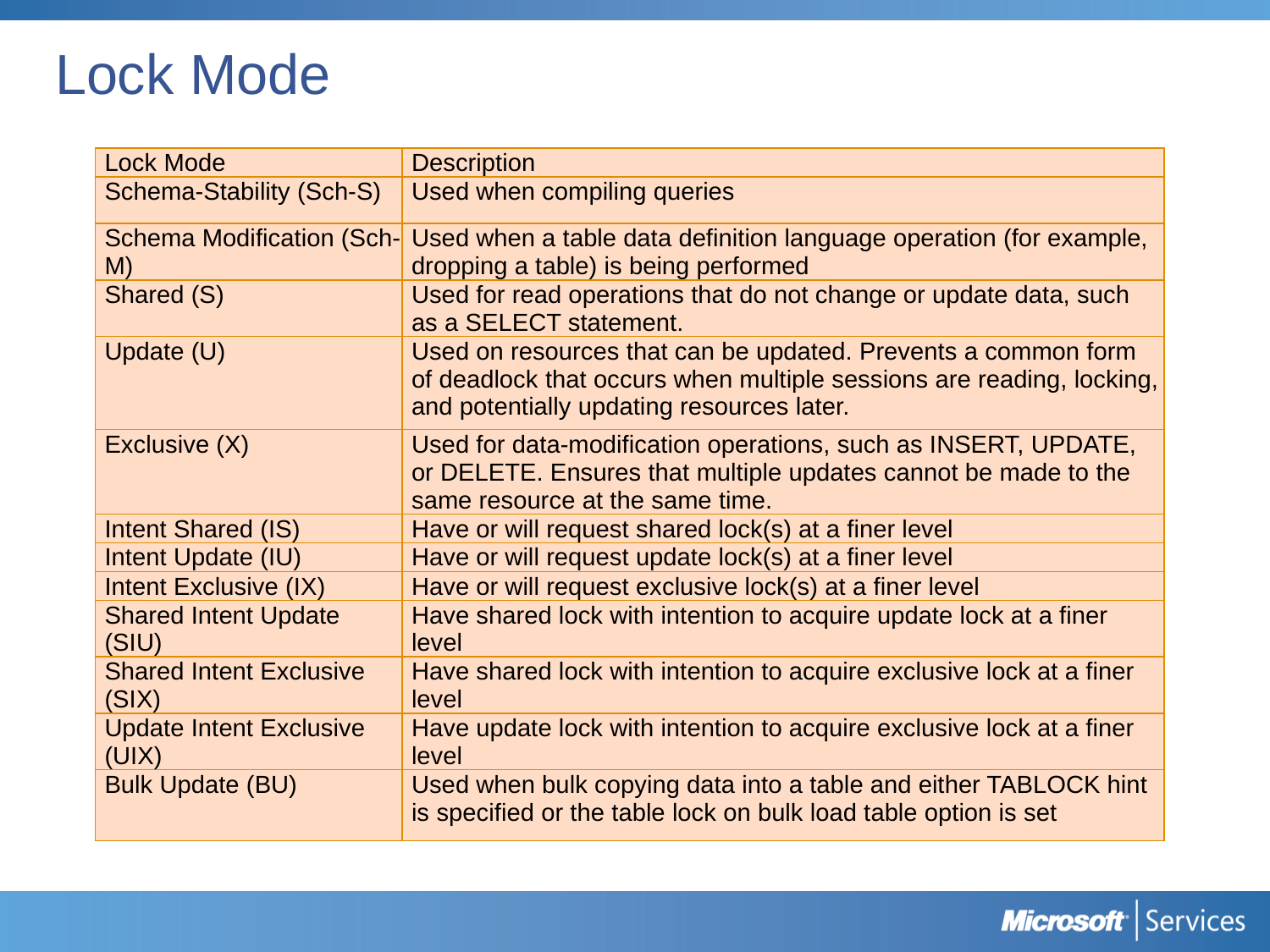

# Lock Mode
| Lock Mode | Description |
| --- | --- |
| Schema-Stability (Sch-S) | Used when compiling queries |
| Schema Modification (Sch-M) | Used when a table data definition language operation (for example, dropping a table) is being performed |
| Shared (S) | Used for read operations that do not change or update data, such as a SELECT statement. |
| Update (U) | Used on resources that can be updated. Prevents a common form of deadlock that occurs when multiple sessions are reading, locking, and potentially updating resources later. |
| Exclusive (X) | Used for data-modification operations, such as INSERT, UPDATE, or DELETE. Ensures that multiple updates cannot be made to the same resource at the same time. |
| Intent Shared (IS) | Have or will request shared lock(s) at a finer level |
| Intent Update (IU) | Have or will request update lock(s) at a finer level |
| Intent Exclusive (IX) | Have or will request exclusive lock(s) at a finer level |
| Shared Intent Update (SIU) | Have shared lock with intention to acquire update lock at a finer level |
| Shared Intent Exclusive (SIX) | Have shared lock with intention to acquire exclusive lock at a finer level |
| Update Intent Exclusive (UIX) | Have update lock with intention to acquire exclusive lock at a finer level |
| Bulk Update (BU) | Used when bulk copying data into a table and either TABLOCK hint is specified or the table lock on bulk load table option is set |